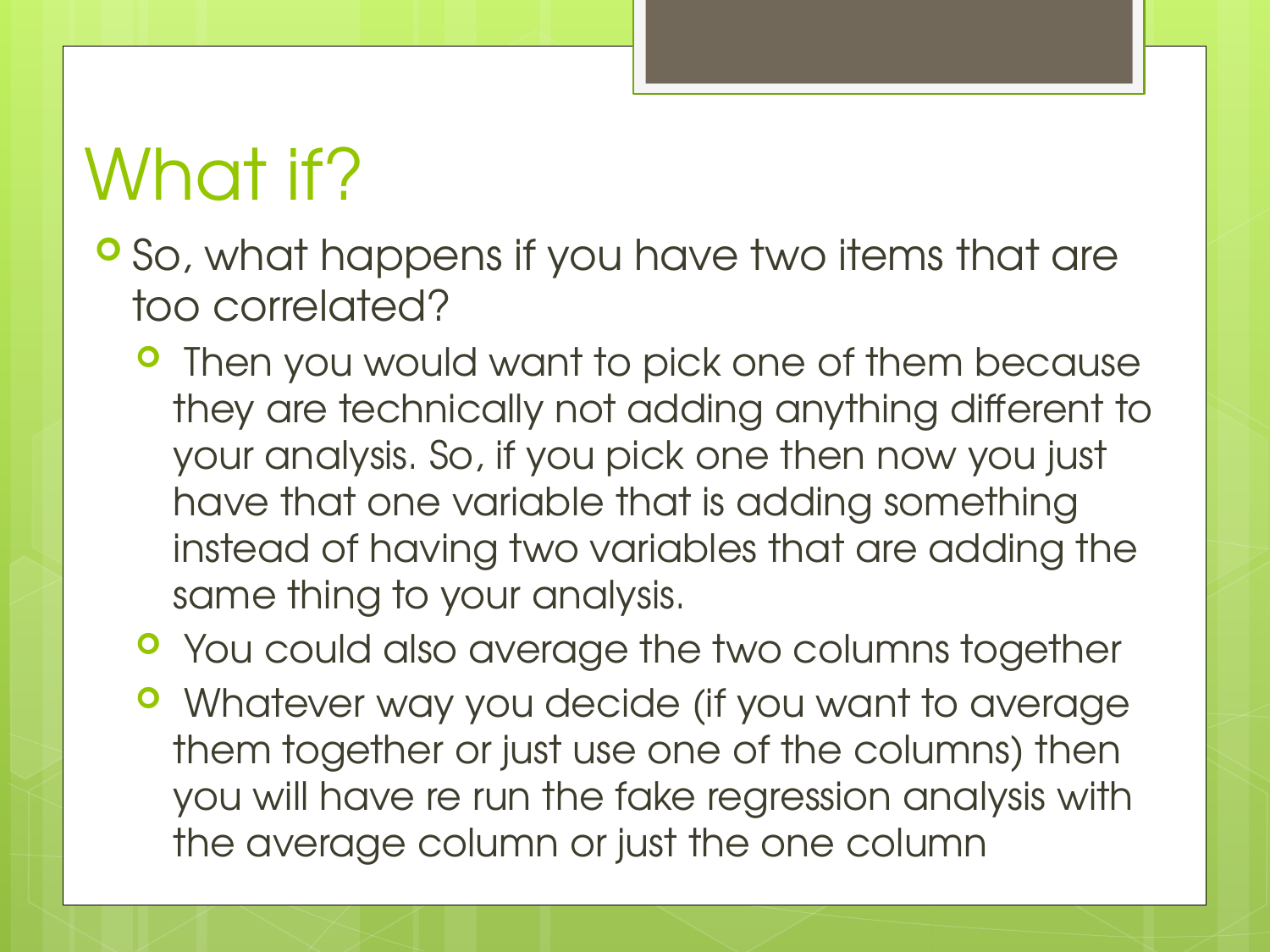

# What if?
So, what happens if you have two items that are too correlated?
 Then you would want to pick one of them because they are technically not adding anything different to your analysis. So, if you pick one then now you just have that one variable that is adding something instead of having two variables that are adding the same thing to your analysis.
 You could also average the two columns together
 Whatever way you decide (if you want to average them together or just use one of the columns) then you will have re run the fake regression analysis with the average column or just the one column